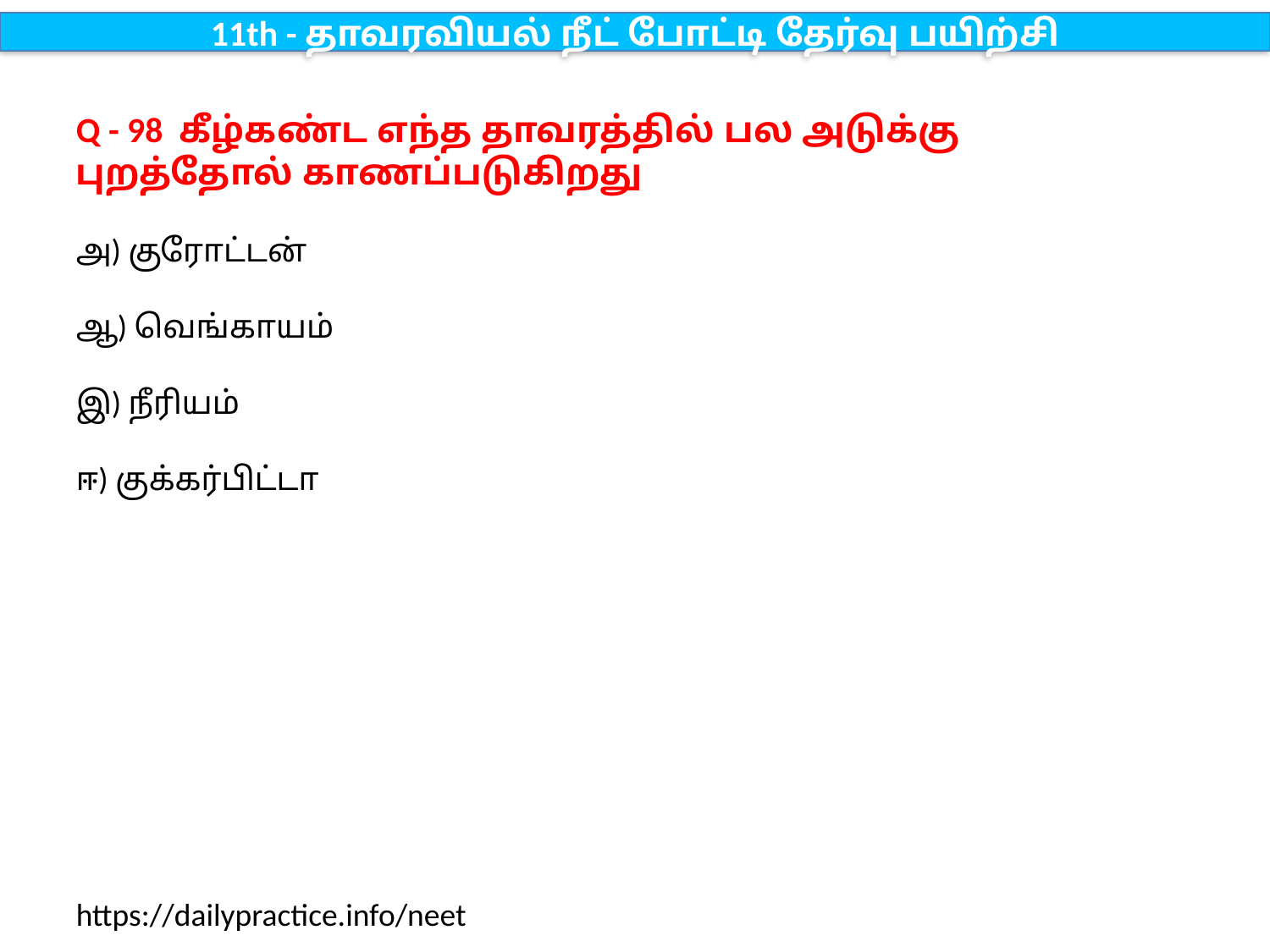

11th - தாவரவியல் நீட் போட்டி தேர்வு பயிற்சி

Q - 98  கீழ்கண்ட எந்த தாவரத்தில் பல அடுக்கு புறத்தோல் காணப்படுகிறது

அ) குரோட்டன்

ஆ) வெங்காயம்

இ) நீரியம்

ஈ) குக்கர்பிட்டா
https://dailypractice.info/neet